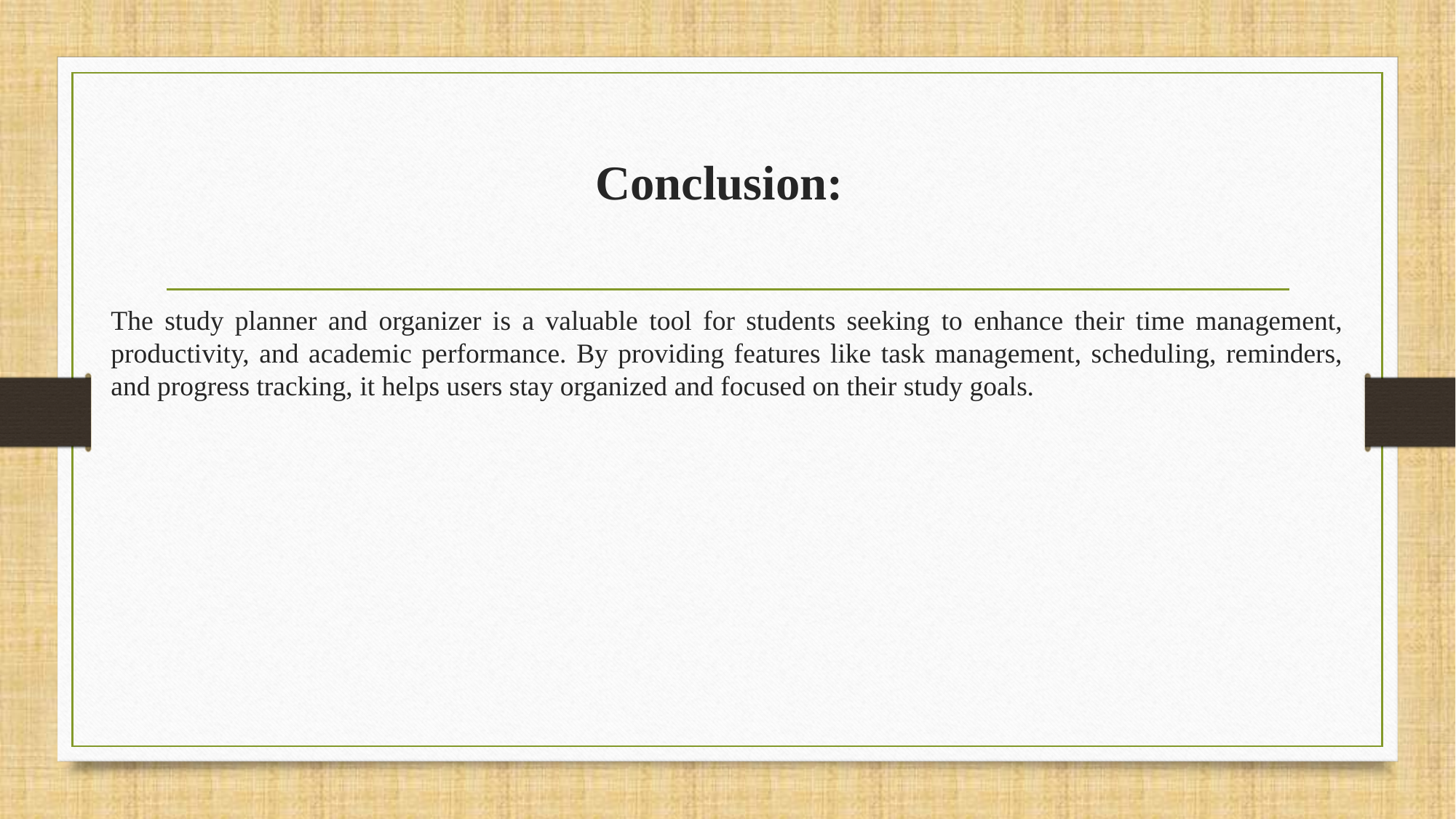

# Conclusion:
The study planner and organizer is a valuable tool for students seeking to enhance their time management, productivity, and academic performance. By providing features like task management, scheduling, reminders, and progress tracking, it helps users stay organized and focused on their study goals.